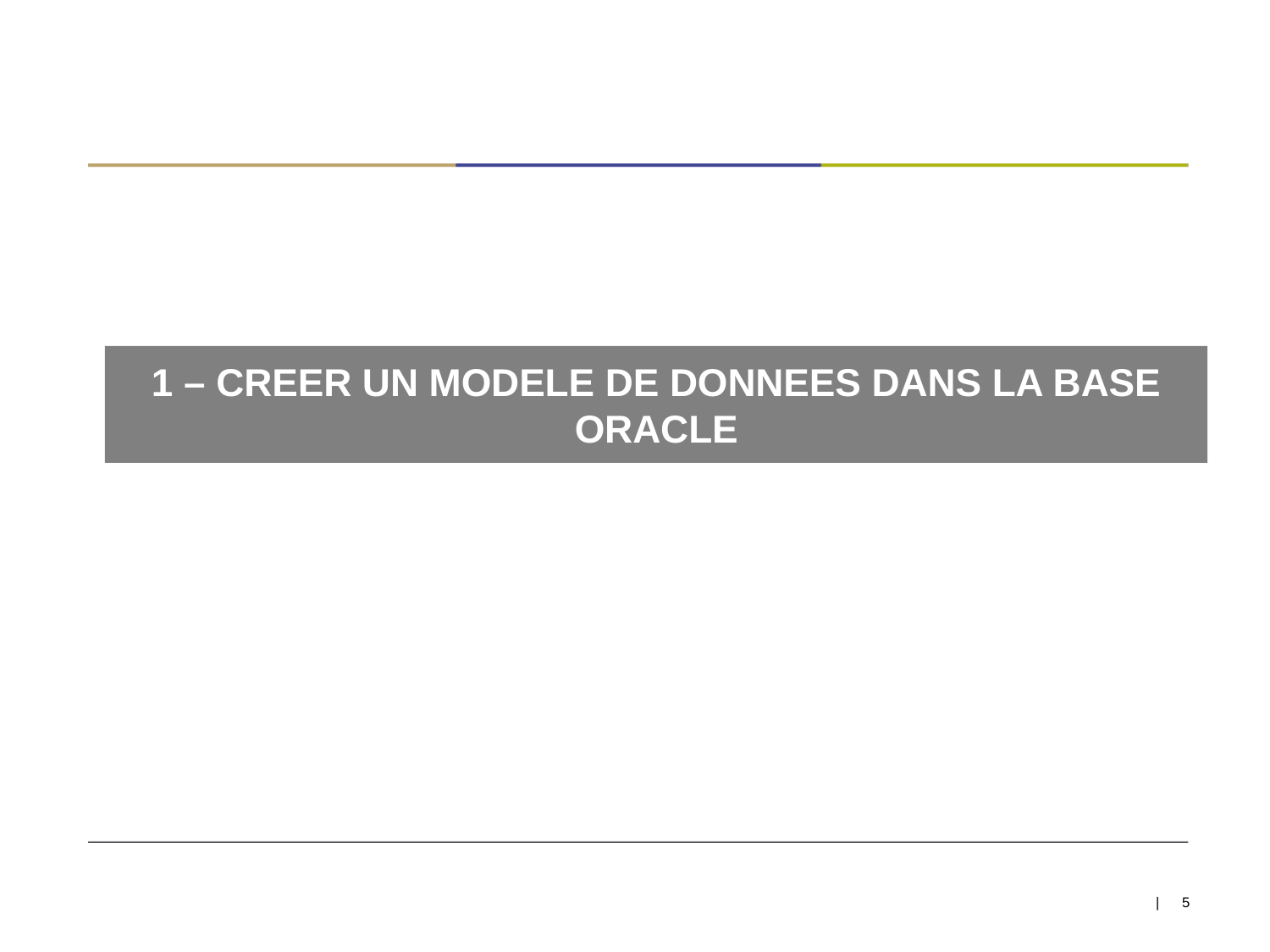

1 – CREER UN MODELE DE DONNEES DANS LA BASE ORACLE

|         5